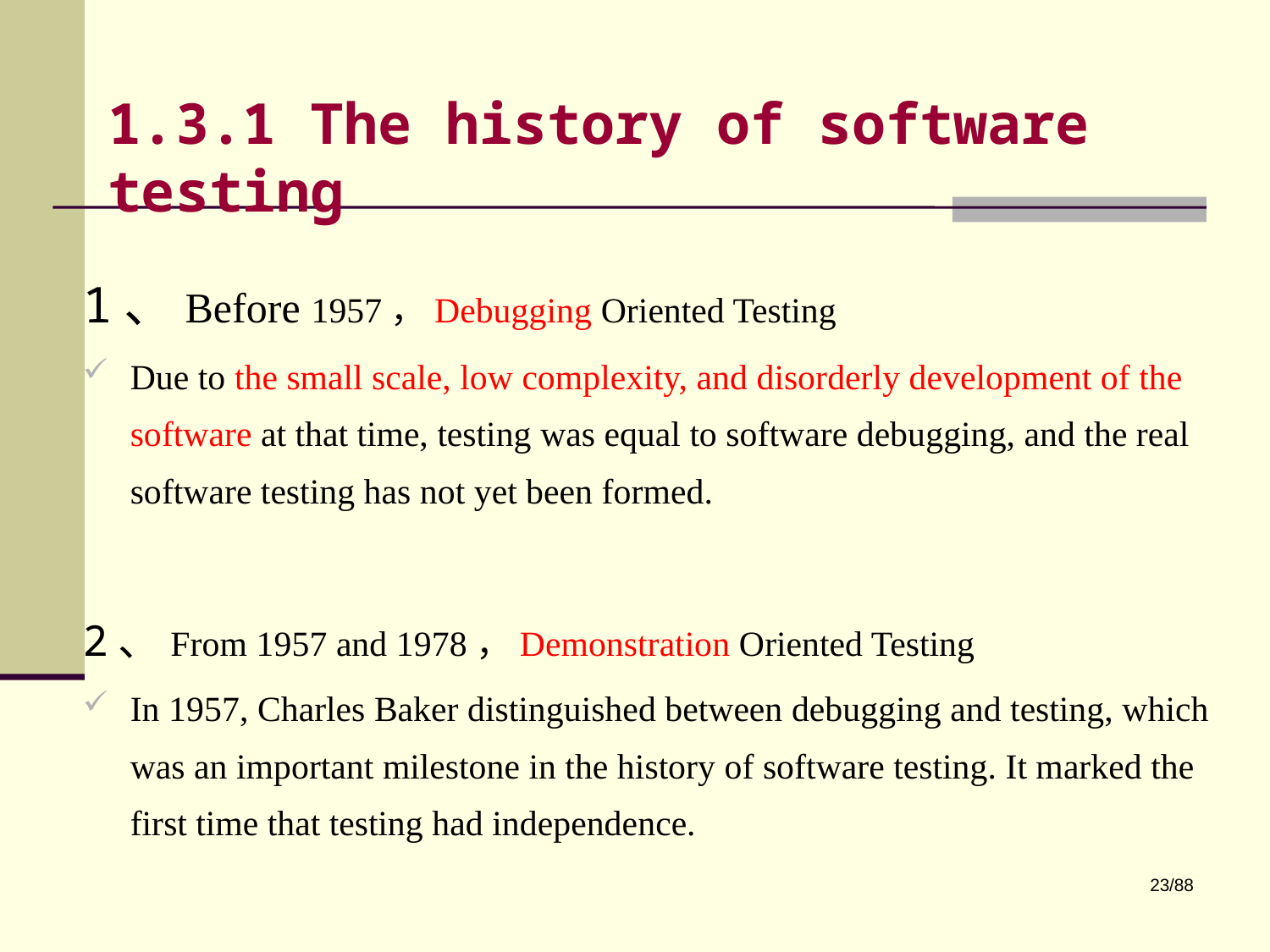

# 1.3.1 The history of software testing
1、Before 1957，Debugging Oriented Testing
Due to the small scale, low complexity, and disorderly development of the software at that time, testing was equal to software debugging, and the real software testing has not yet been formed.

2、From 1957 and 1978，Demonstration Oriented Testing
In 1957, Charles Baker distinguished between debugging and testing, which was an important milestone in the history of software testing. It marked the first time that testing had independence.

23/88